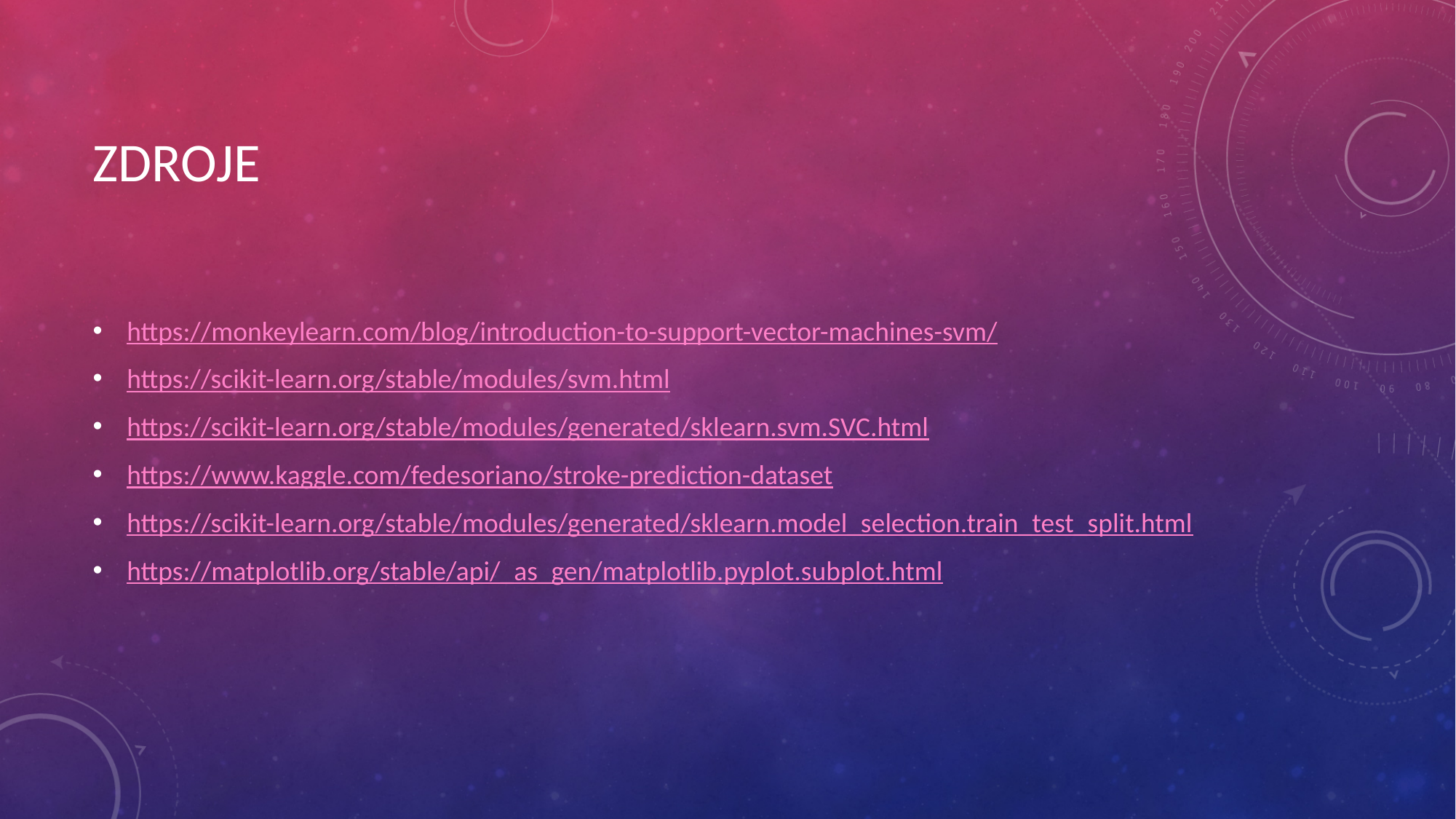

# zdroje
https://monkeylearn.com/blog/introduction-to-support-vector-machines-svm/
https://scikit-learn.org/stable/modules/svm.html
https://scikit-learn.org/stable/modules/generated/sklearn.svm.SVC.html
https://www.kaggle.com/fedesoriano/stroke-prediction-dataset
https://scikit-learn.org/stable/modules/generated/sklearn.model_selection.train_test_split.html
https://matplotlib.org/stable/api/_as_gen/matplotlib.pyplot.subplot.html